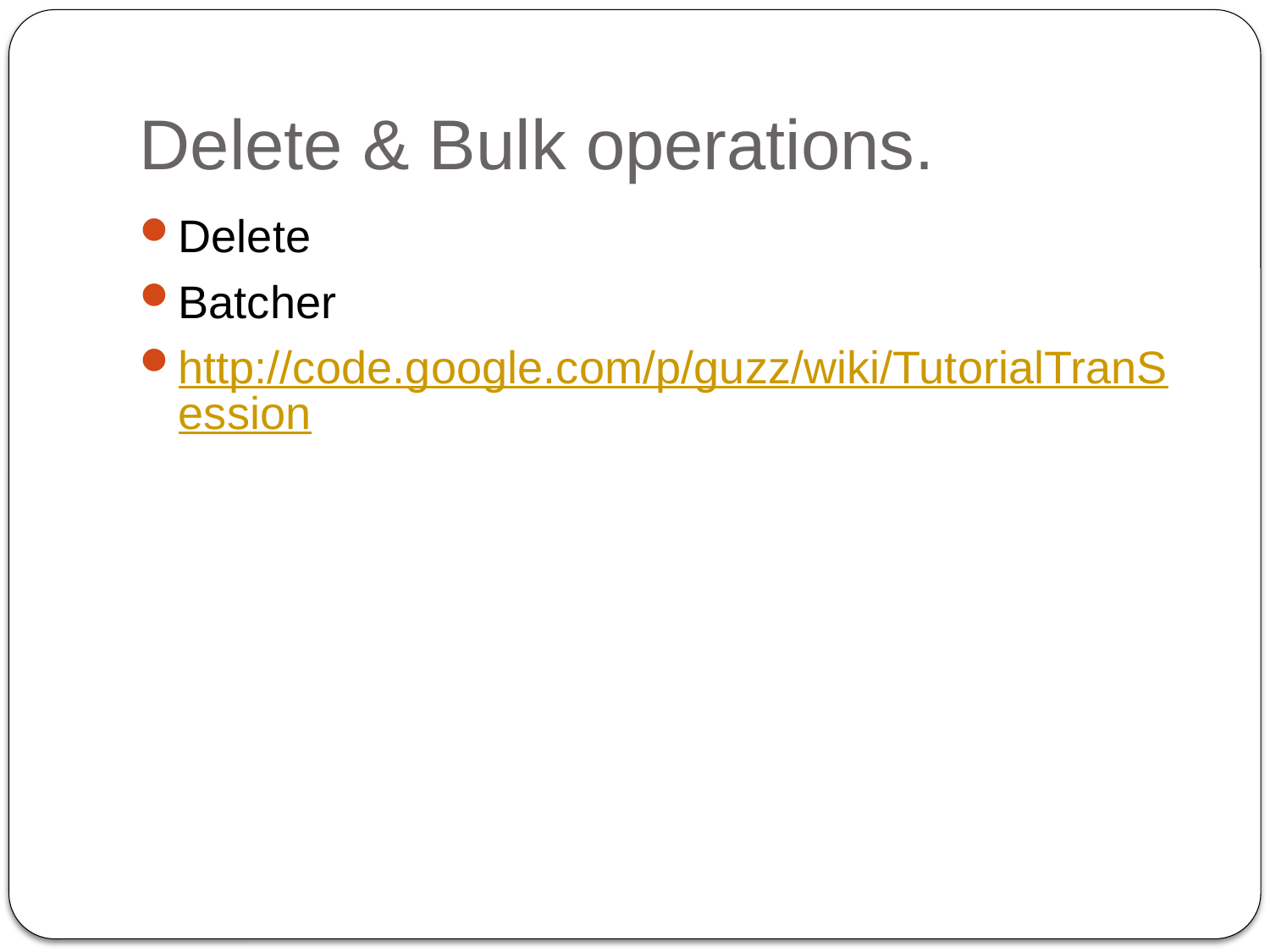

# Delete & Bulk operations.
Delete
Batcher
http://code.google.com/p/guzz/wiki/TutorialTranSession